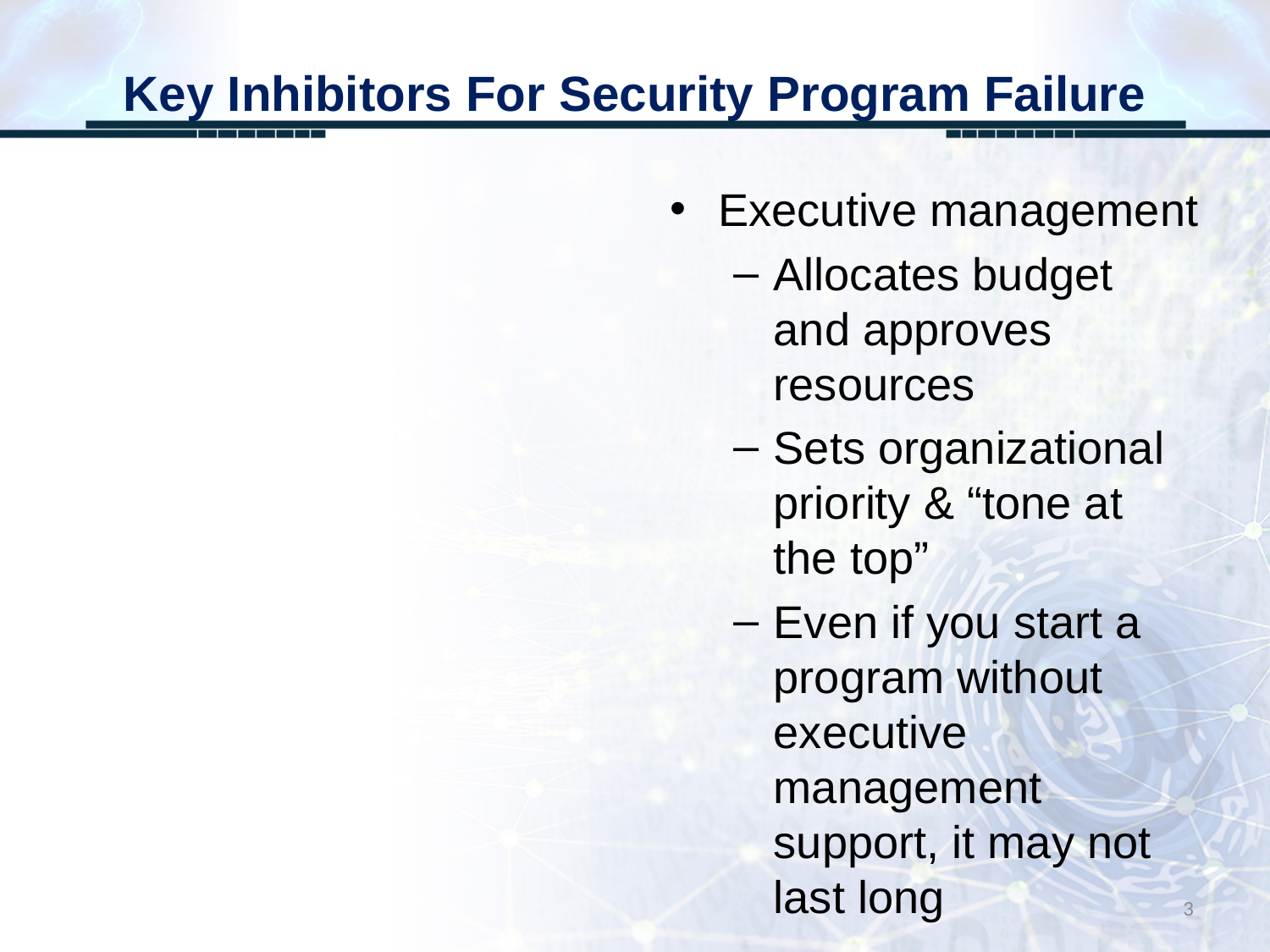

# Key Inhibitors For Security Program Failure
Executive management
Allocates budget and approves resources
Sets organizational priority & “tone at the top”
Even if you start a program without executive management support, it may not last long
3